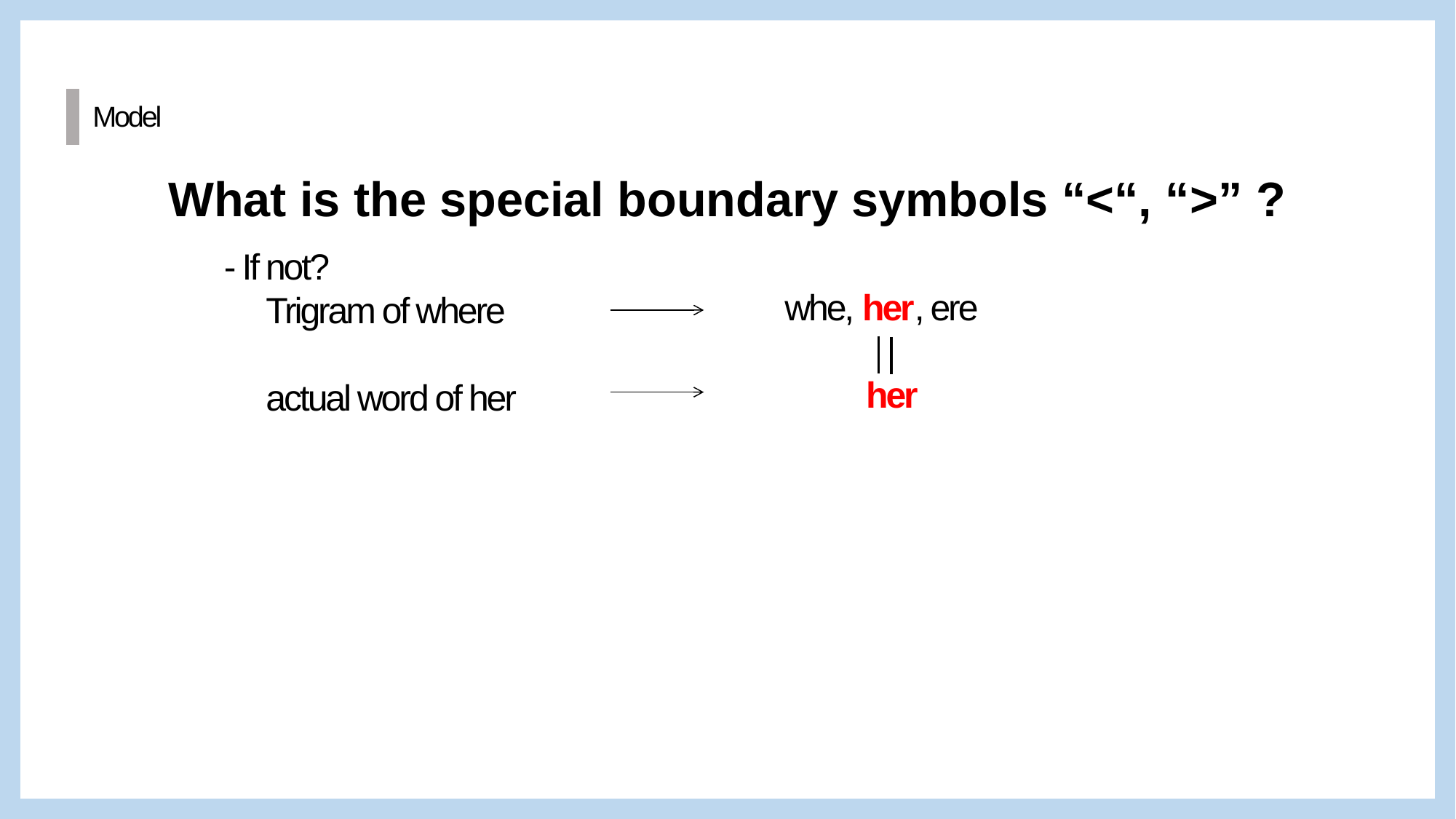

Model
What is the special boundary symbols “<“, “>” ?

whe, her, ere

          her

- If not?
     Trigram of where

     actual word of her